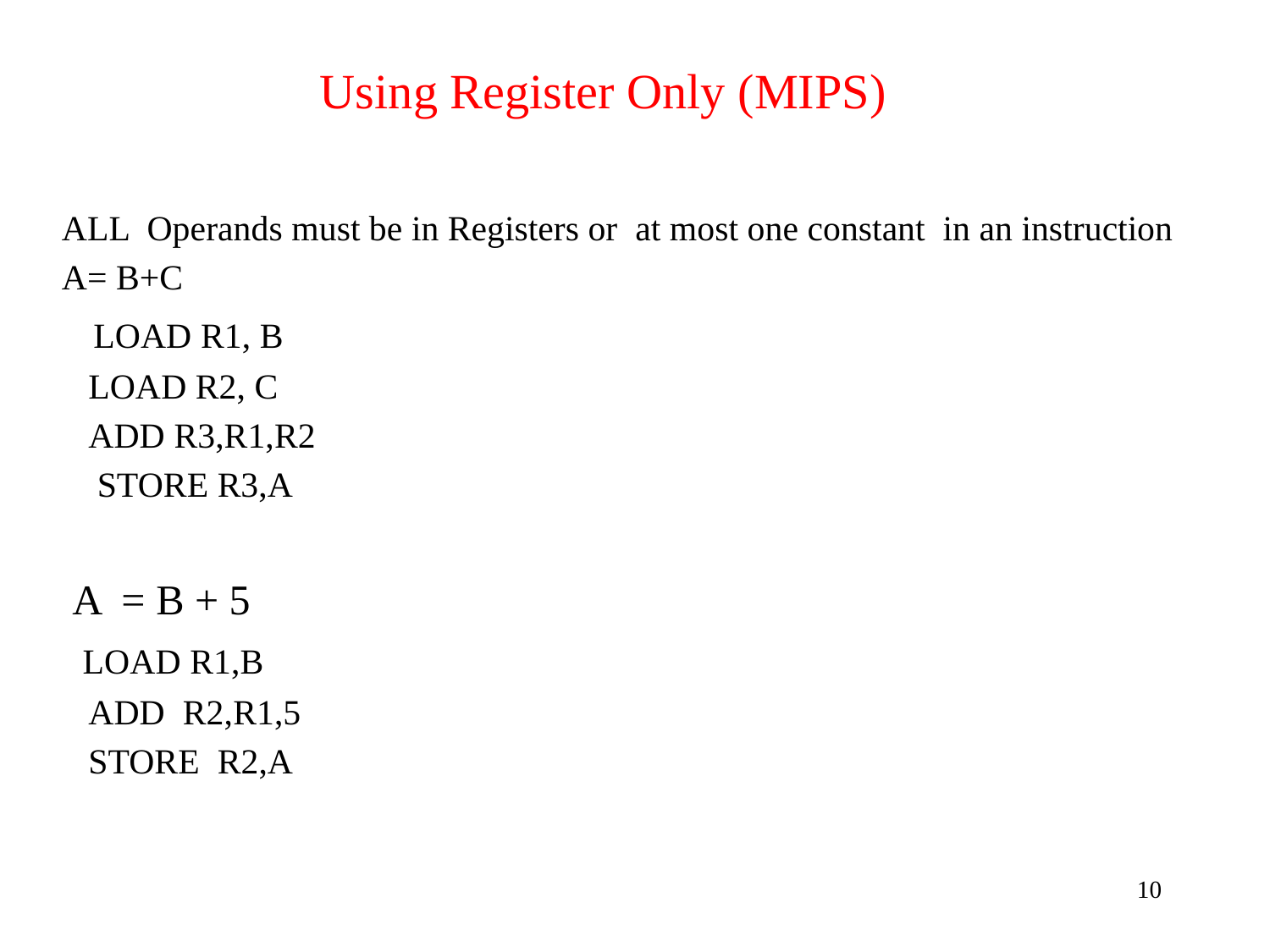

# Using Register Only (MIPS)

ALL  Operands must be in Registers or  at most one constant  in an instruction
A= B+C
   LOAD R1, B
   LOAD R2, C
   ADD R3,R1,R2
    STORE R3,A

 A  = B + 5
  LOAD R1,B
   ADD  R2,R1,5
   STORE  R2,A

10